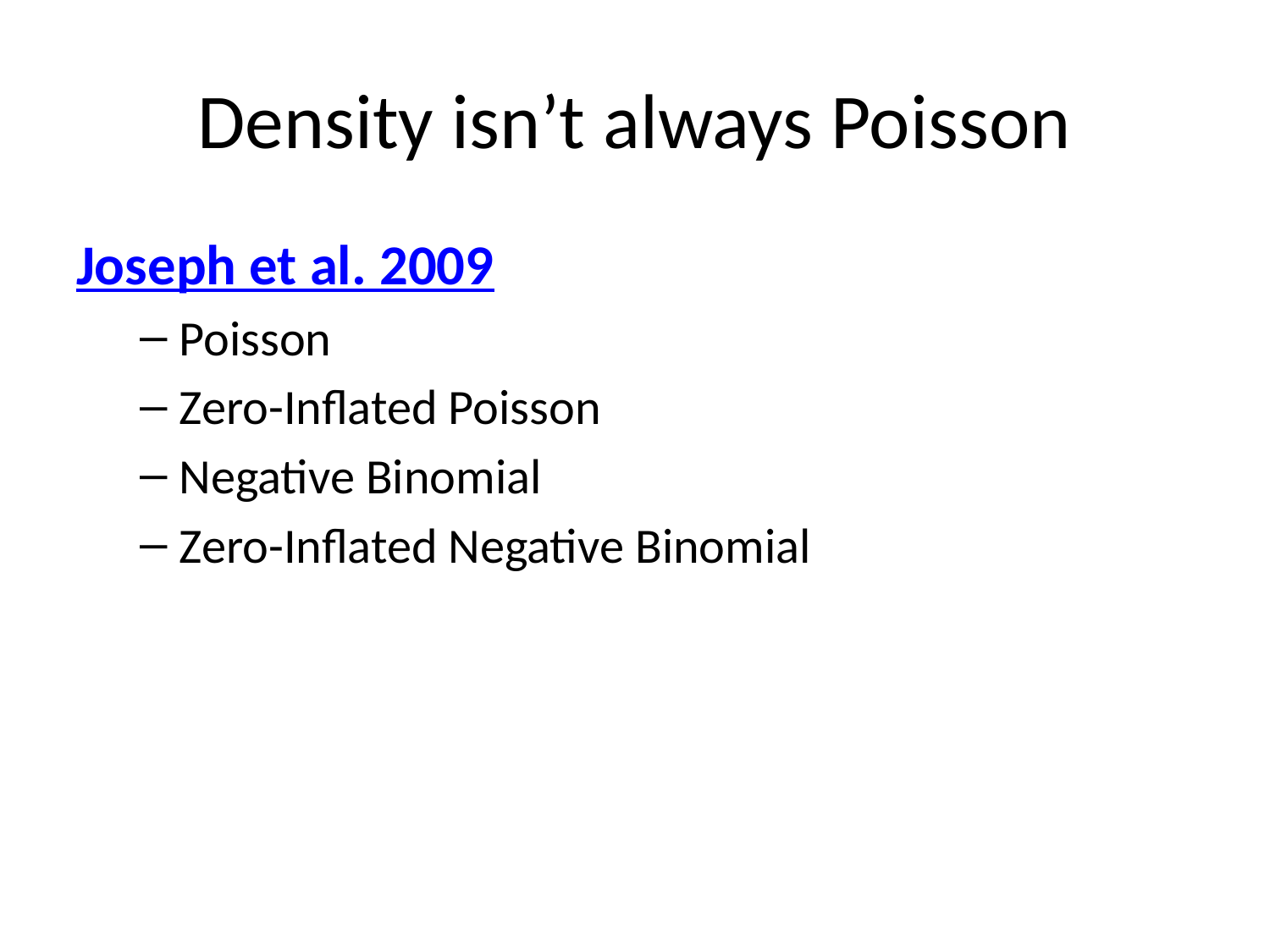

# Density isn’t always Poisson
Joseph et al. 2009
Poisson
Zero-Inflated Poisson
Negative Binomial
Zero-Inflated Negative Binomial